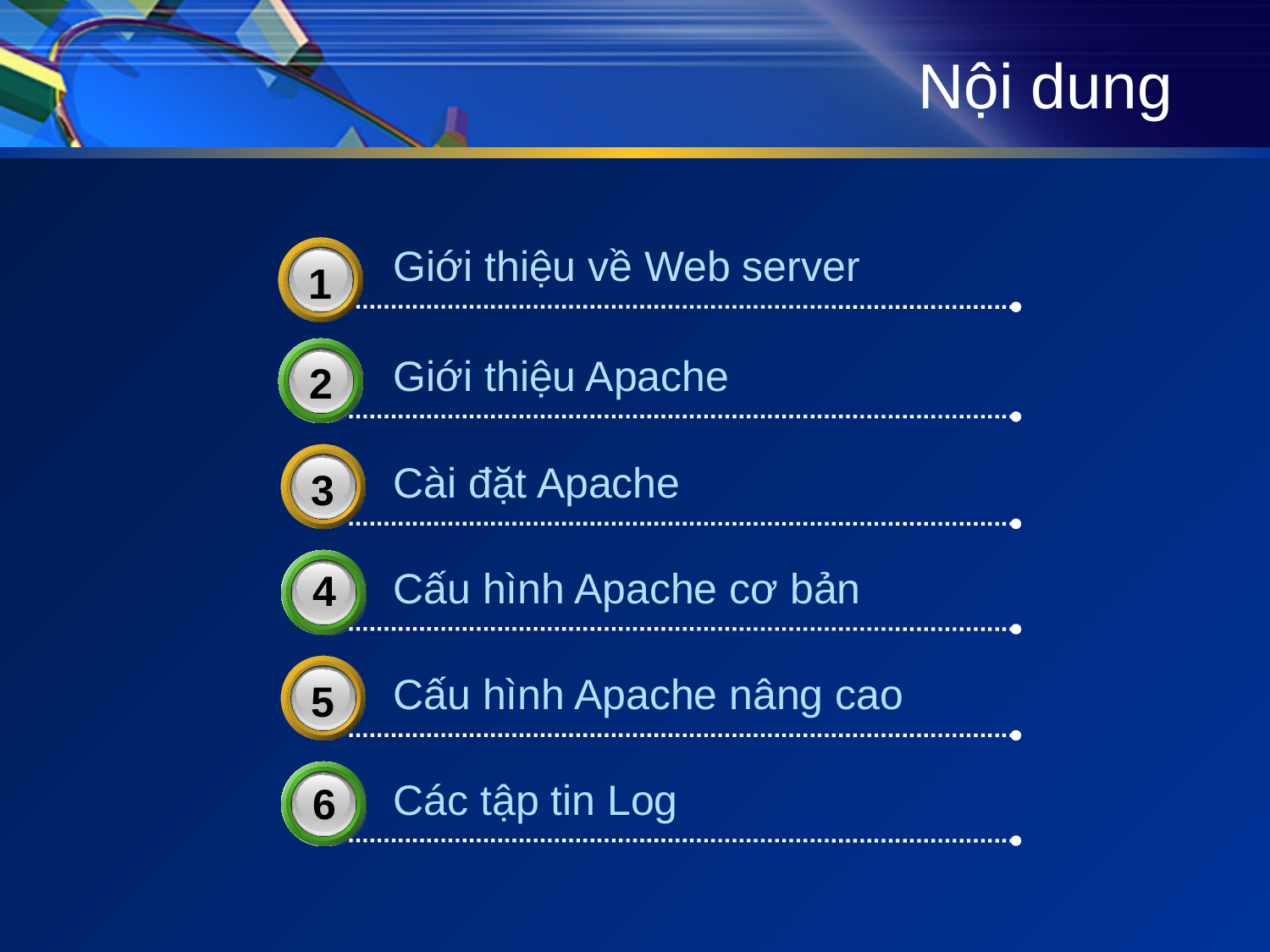

# Nội dung
Giới thiệu về Web server

3

1

Giới thiệu Apache
2

3

Cài đặt Apache
3

Cấu hình Apache cơ bản
4

3

Cấu hình Apache nâng cao
5

Các tập tin Log
6